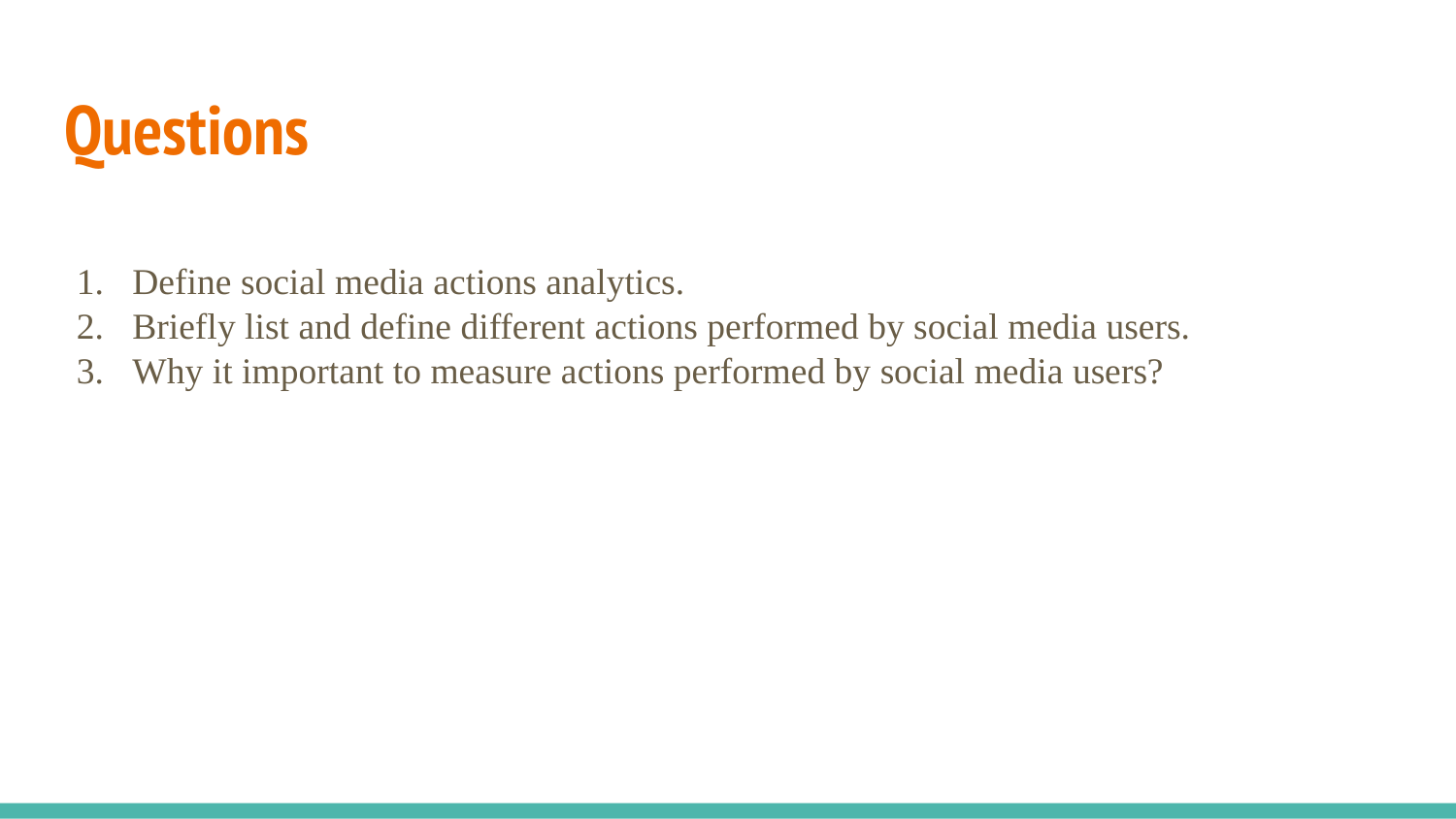

# Questions

Define social media actions analytics.
Briefly list and define different actions performed by social media users.
Why it important to measure actions performed by social media users?